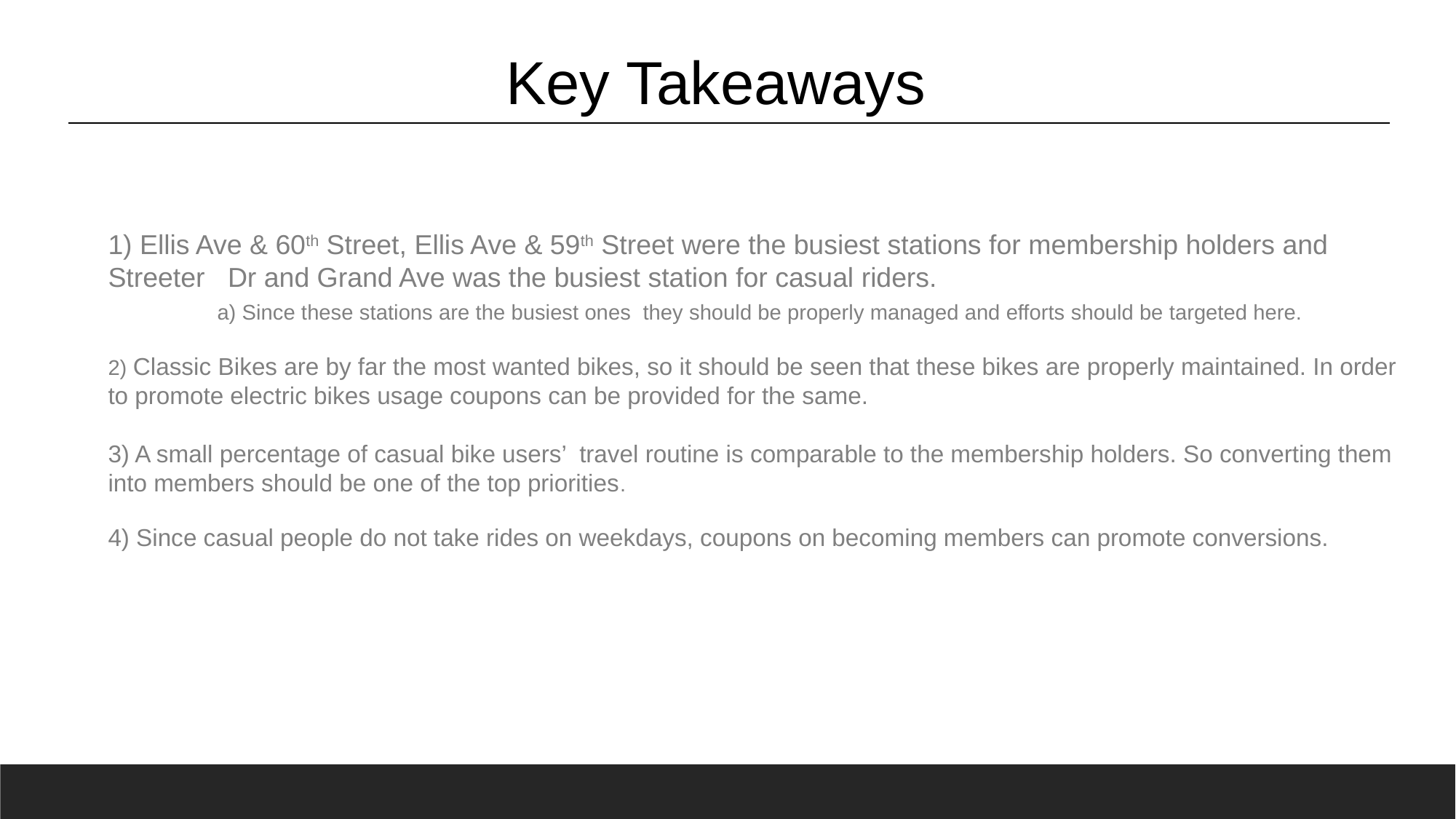

Key Takeaways
1) Ellis Ave & 60th Street, Ellis Ave & 59th Street were the busiest stations for membership holders and Streeter   Dr and Grand Ave was the busiest station for casual riders.
	a) Since these stations are the busiest ones  they should be properly managed and efforts should be targeted here.

2) Classic Bikes are by far the most wanted bikes, so it should be seen that these bikes are properly maintained. In order to promote electric bikes usage coupons can be provided for the same.

3) A small percentage of casual bike users’  travel routine is comparable to the membership holders. So converting them into members should be one of the top priorities.

4) Since casual people do not take rides on weekdays, coupons on becoming members can promote conversions.